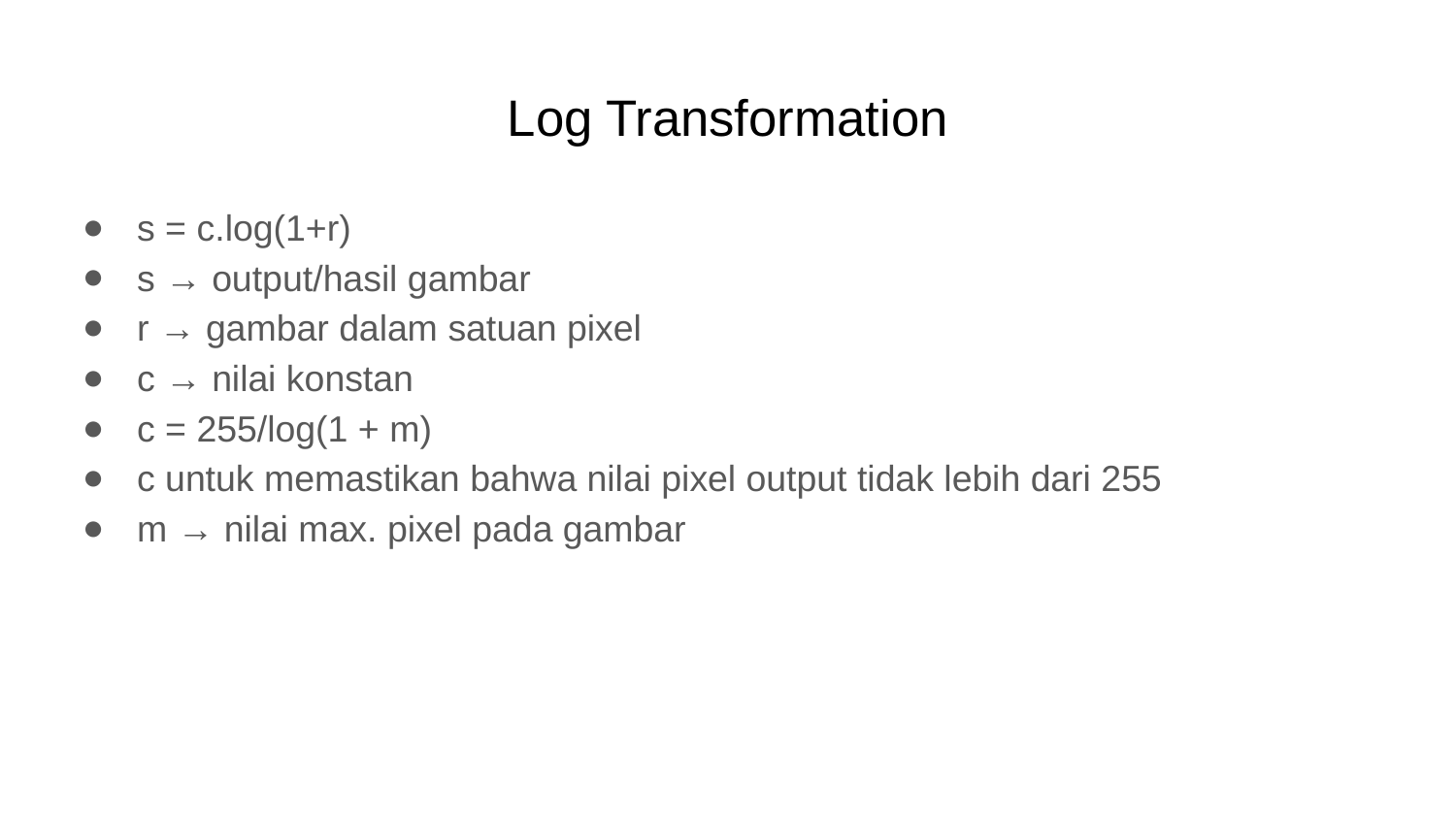

# Log Transformation

s = c.log(1+r)
s → output/hasil gambar
r → gambar dalam satuan pixel
c → nilai konstan
c = 255/log(1 + m)
c untuk memastikan bahwa nilai pixel output tidak lebih dari 255
m → nilai max. pixel pada gambar